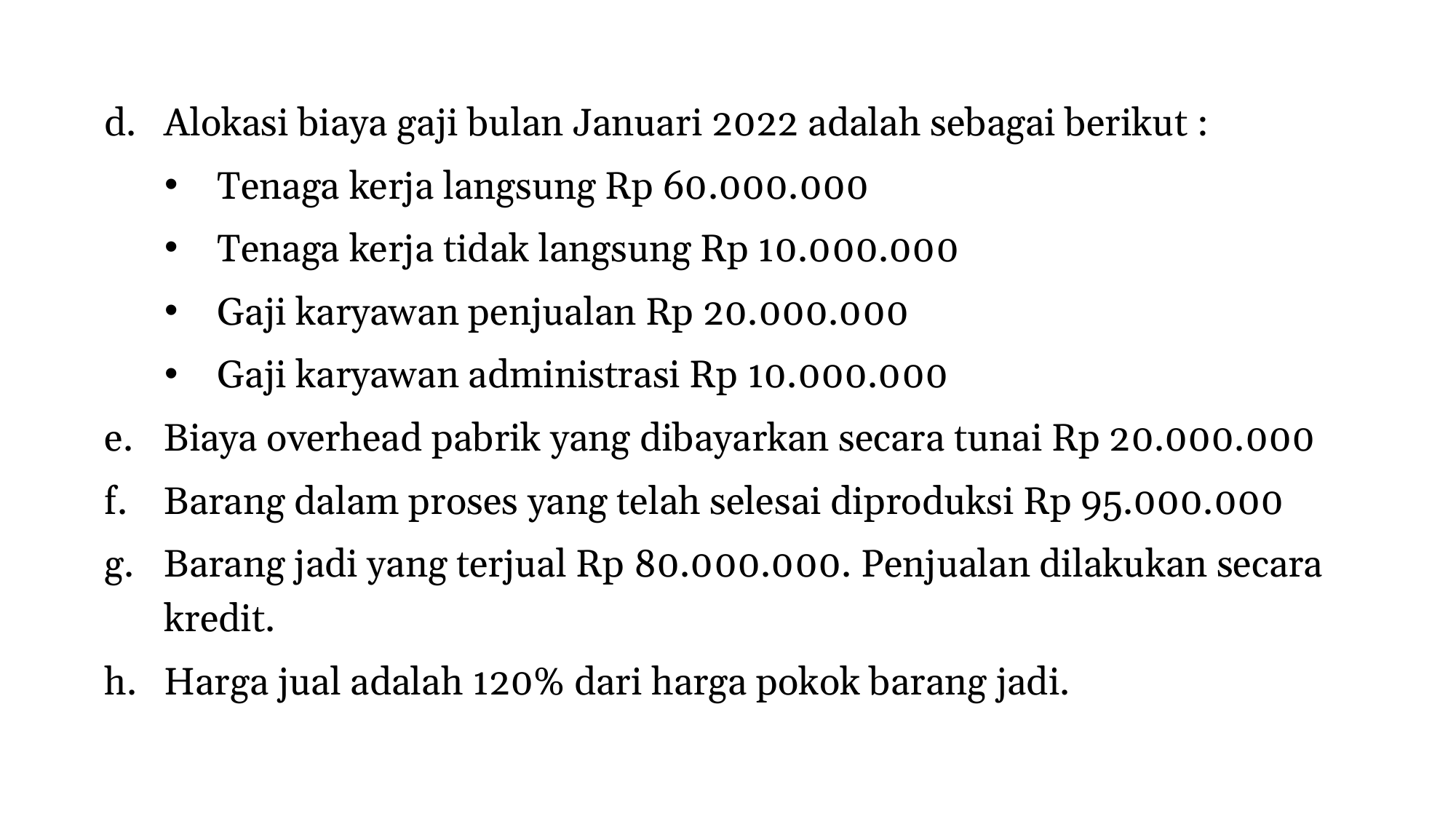

Alokasi biaya gaji bulan Januari 2022 adalah sebagai berikut :
Tenaga kerja langsung Rp 60.000.000
Tenaga kerja tidak langsung Rp 10.000.000
Gaji karyawan penjualan Rp 20.000.000
Gaji karyawan administrasi Rp 10.000.000
Biaya overhead pabrik yang dibayarkan secara tunai Rp 20.000.000
Barang dalam proses yang telah selesai diproduksi Rp 95.000.000
Barang jadi yang terjual Rp 80.000.000. Penjualan dilakukan secara kredit.
Harga jual adalah 120% dari harga pokok barang jadi.